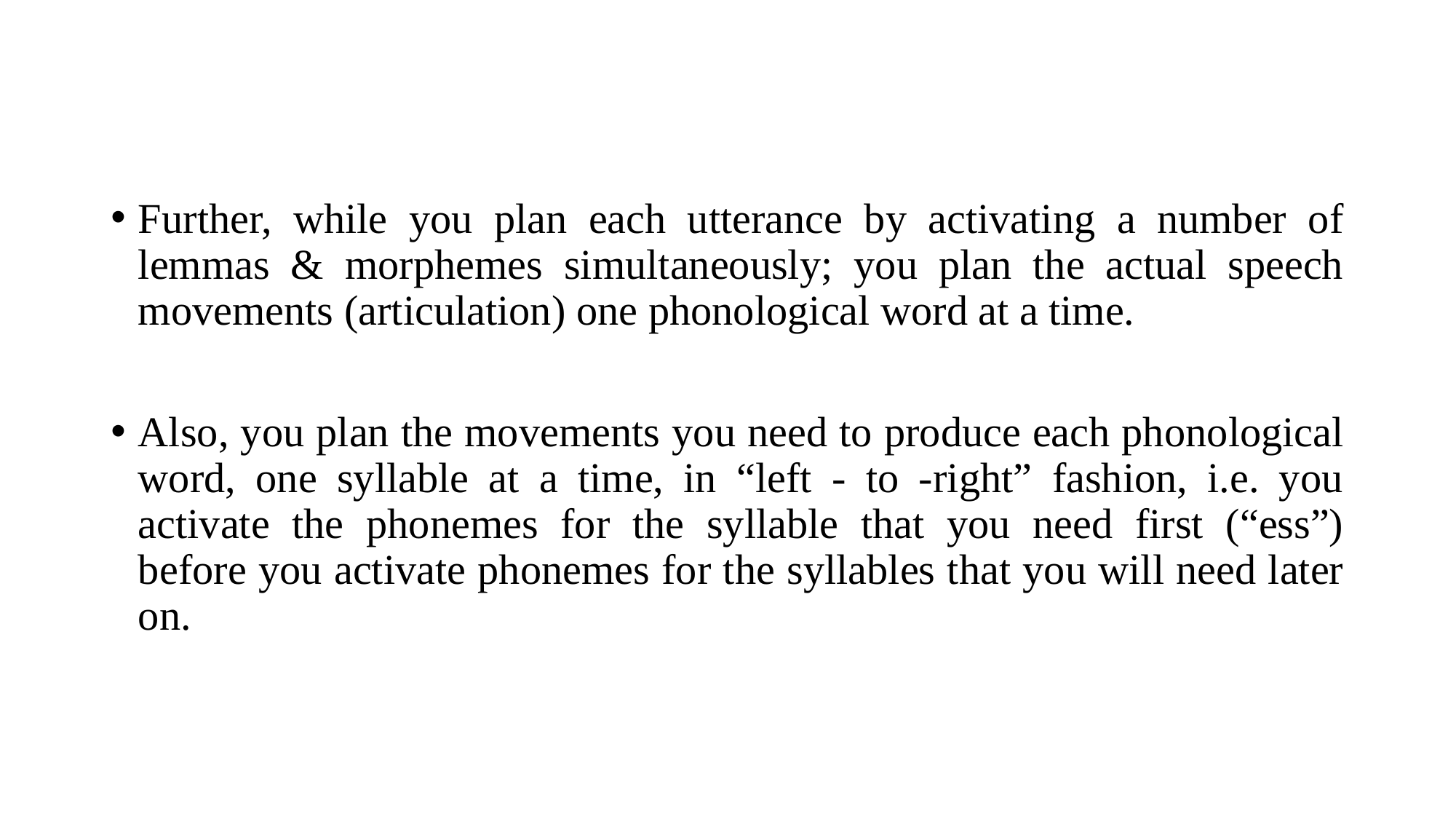

Further, while you plan each utterance by activating a number of lemmas & morphemes simultaneously; you plan the actual speech movements (articulation) one phonological word at a time.

Also, you plan the movements you need to produce each phonological word, one syllable at a time, in “left - to -right” fashion, i.e. you activate the phonemes for the syllable that you need first (“ess”) before you activate phonemes for the syllables that you will need later on.